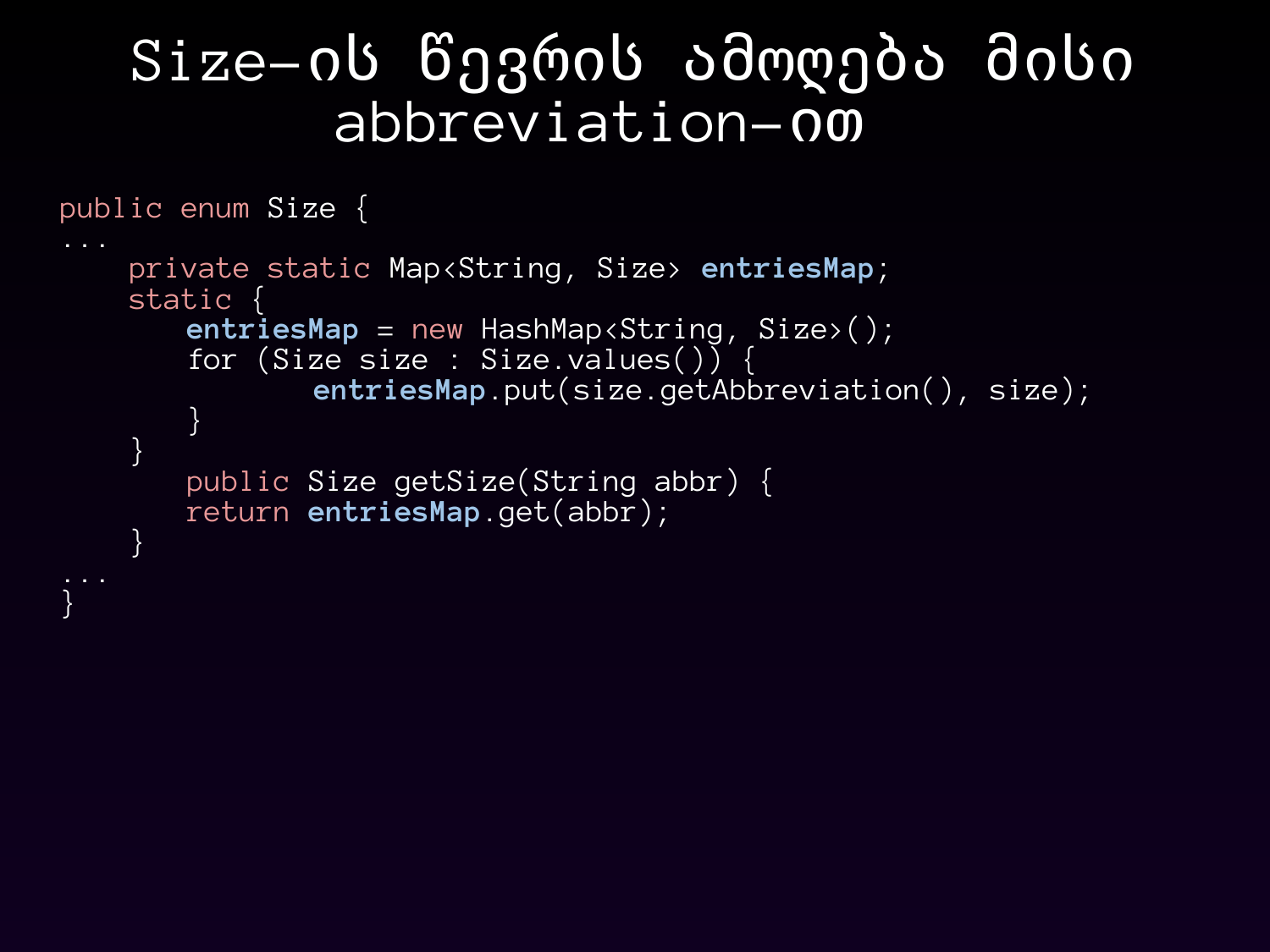

Size-ის წევრის ამოღება მისი abbreviation-ით
public enum Size {
...
    private static Map<String, Size> entriesMap;
    static {
    	entriesMap = new HashMap<String, Size>();
    	for (Size size : Size.values()) {
    		entriesMap.put(size.getAbbreviation(), size);
    	}
    }
	public Size getSize(String abbr) {
    	return entriesMap.get(abbr);
    }
...
}